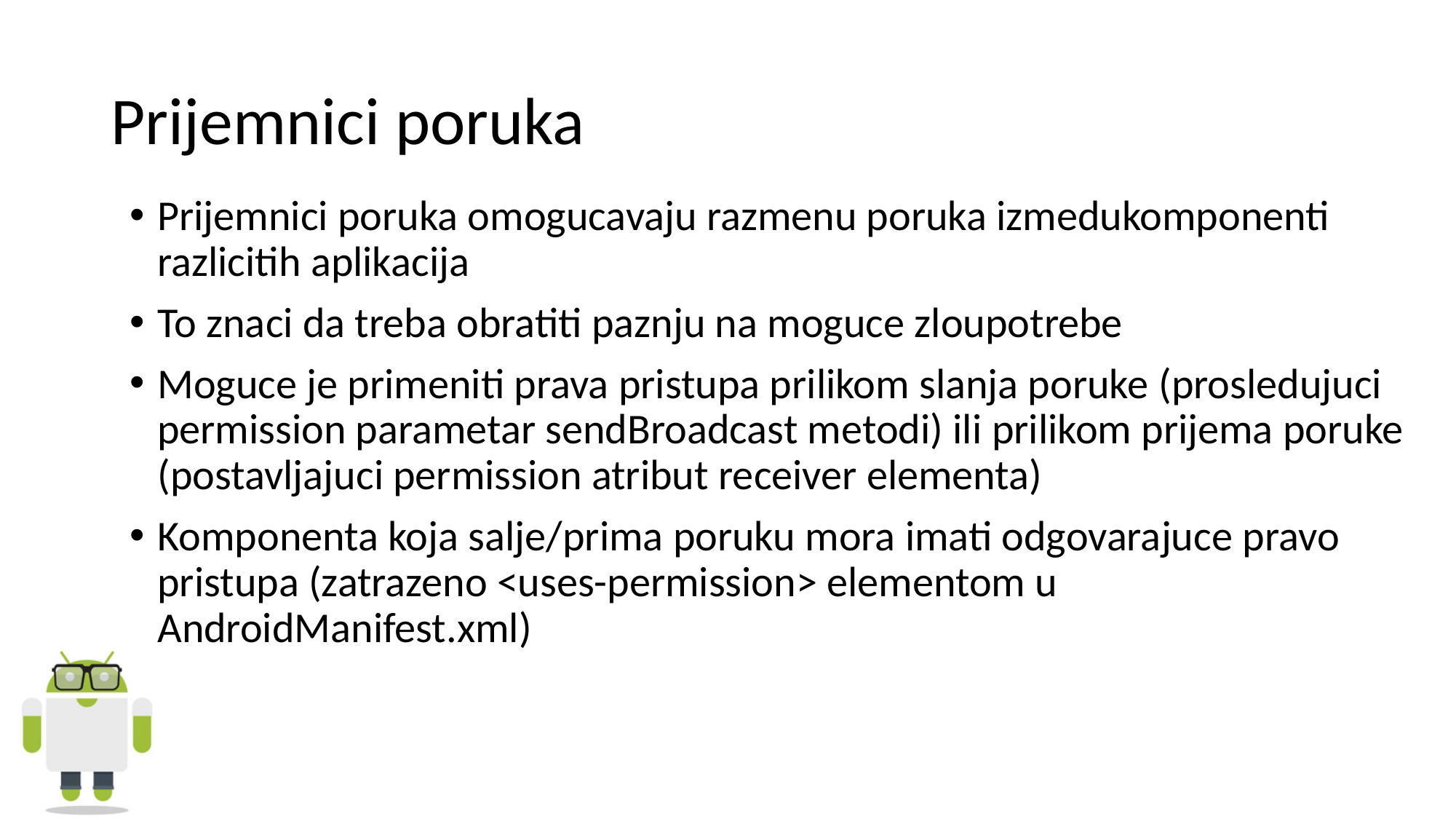

# Prijemnici poruka
Prijemnici poruka omogucavaju razmenu poruka izmedukomponenti razlicitih aplikacija
To znaci da treba obratiti paznju na moguce zloupotrebe
Moguce je primeniti prava pristupa prilikom slanja poruke (prosledujuci permission parametar sendBroadcast metodi) ili prilikom prijema poruke (postavljajuci permission atribut receiver elementa)
Komponenta koja salje/prima poruku mora imati odgovarajuce pravo pristupa (zatrazeno <uses-permission> elementom u AndroidManifest.xml)